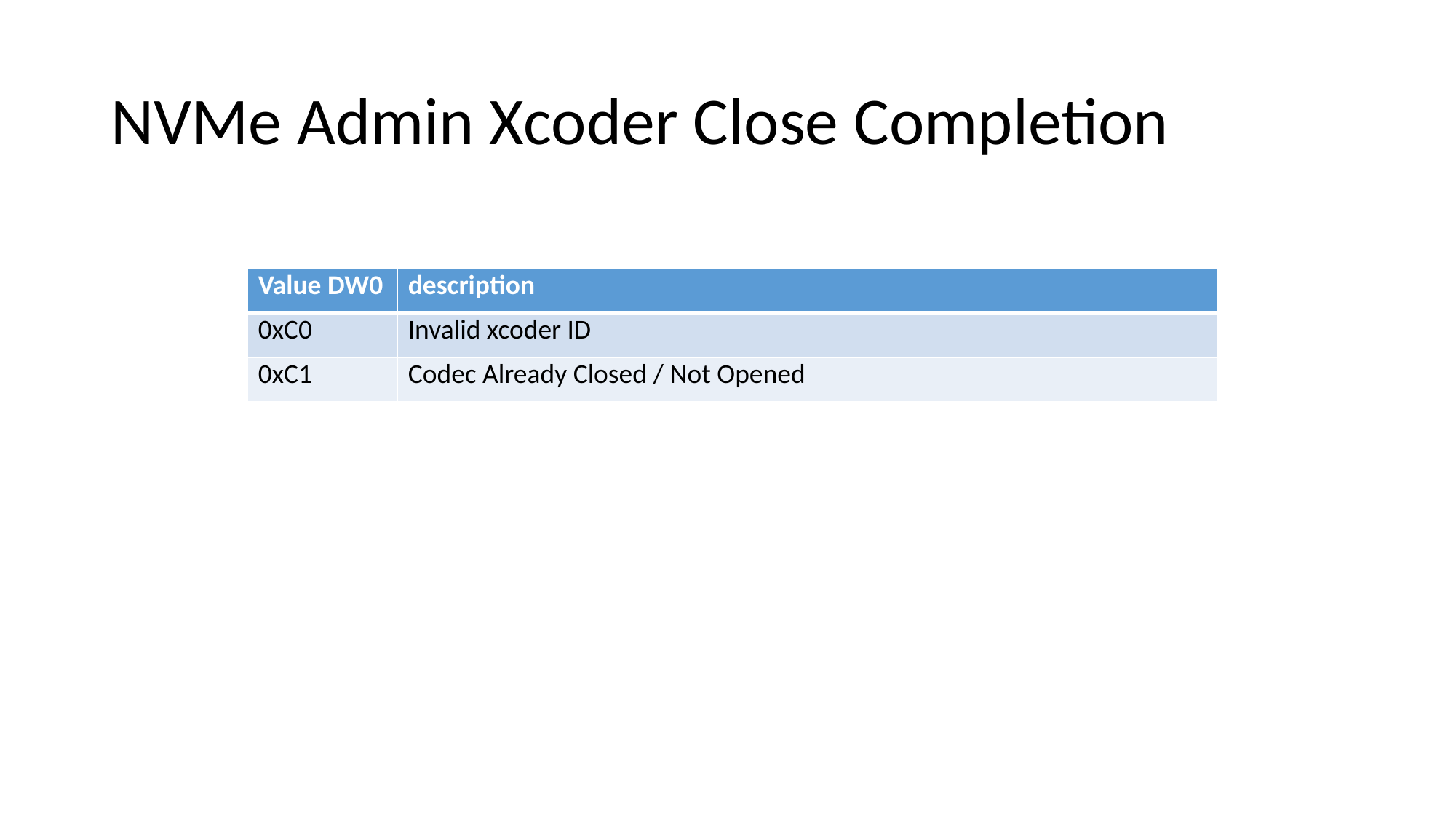

# NVMe Admin Xcoder Close Completion
| Value DW0 | description |
| --- | --- |
| 0xC0 | Invalid xcoder ID |
| 0xC1 | Codec Already Closed / Not Opened |